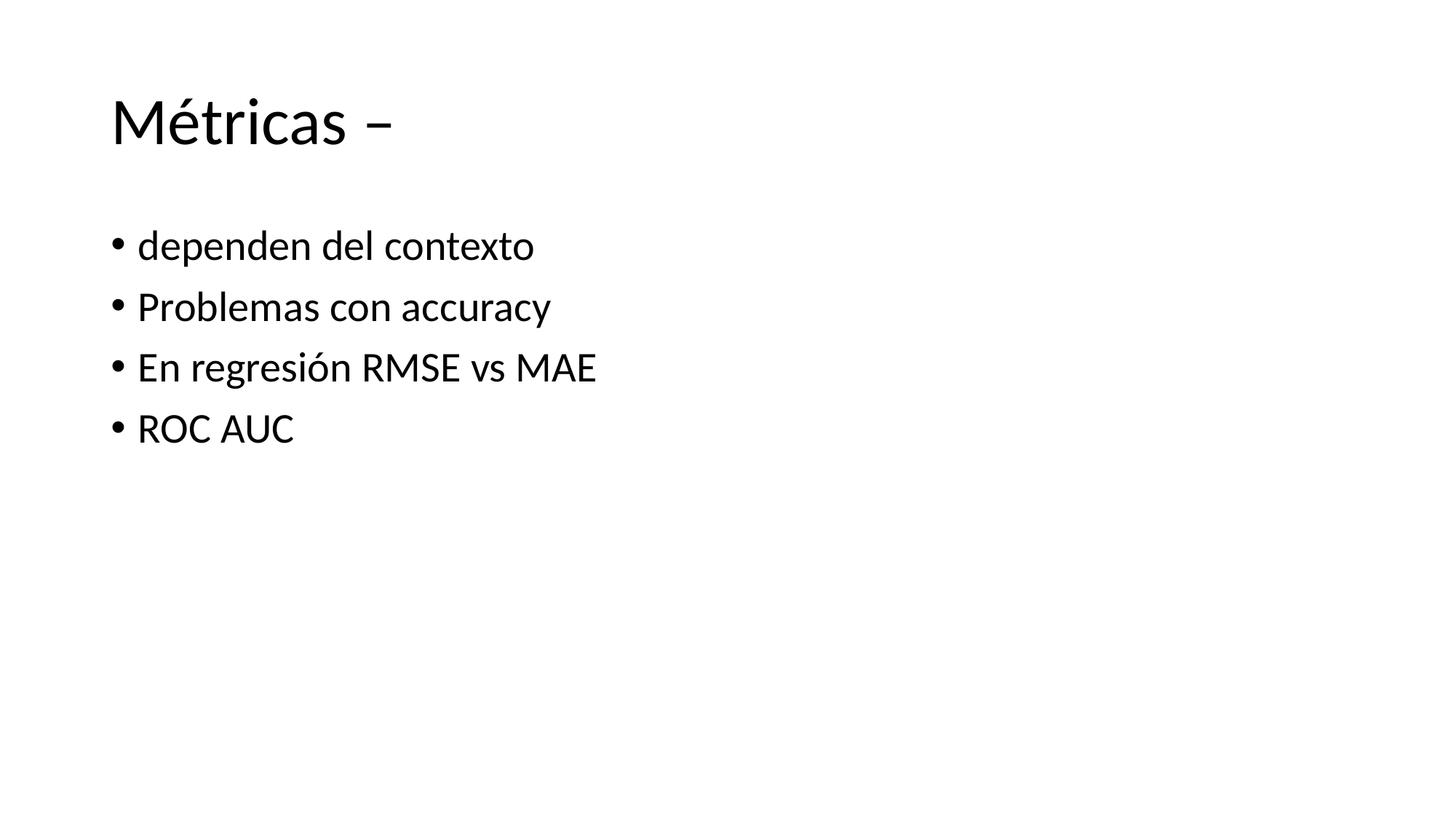

# Métricas –
dependen del contexto
Problemas con accuracy
En regresión RMSE vs MAE
ROC AUC